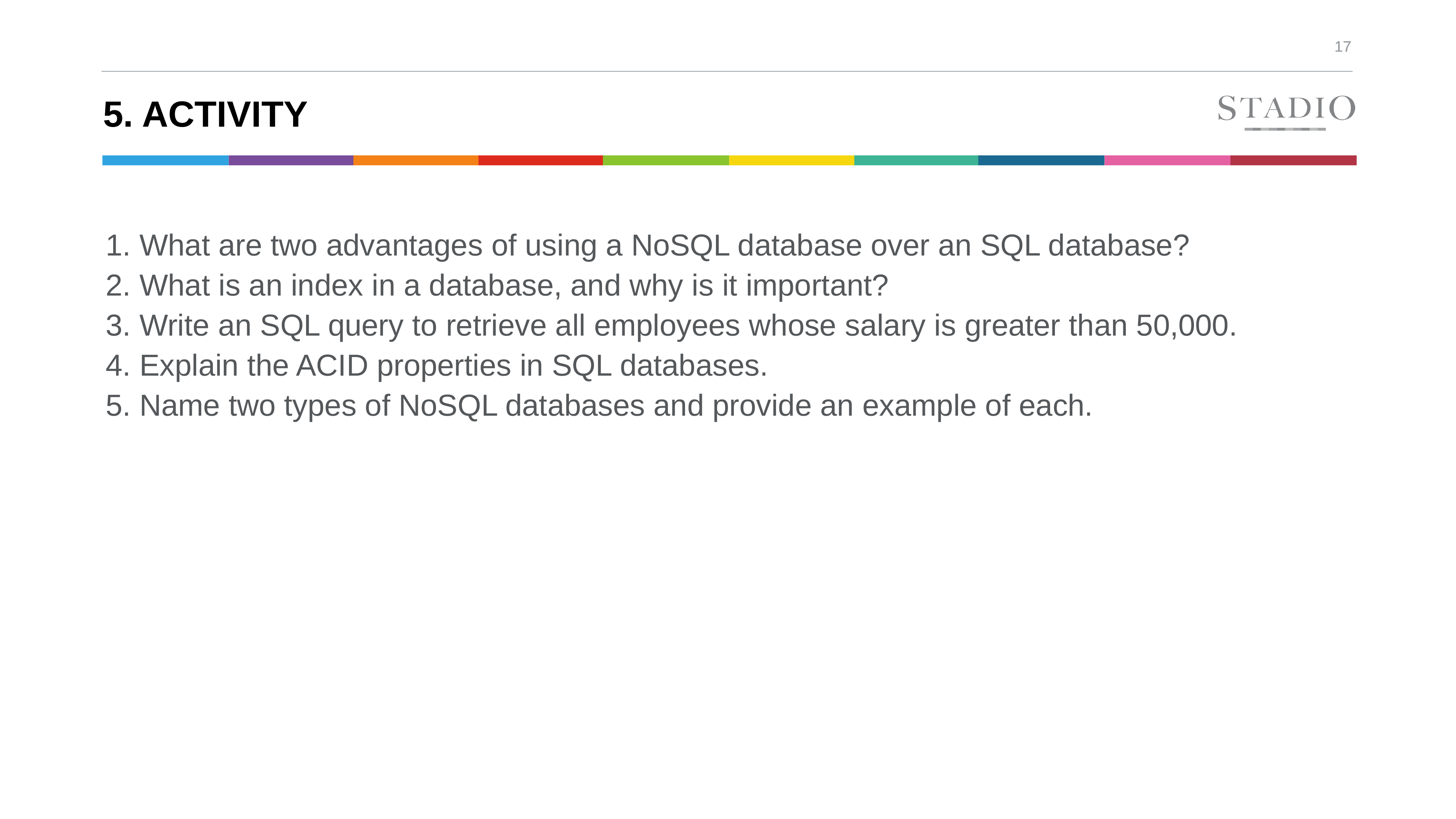

# 5. Activity
1. What are two advantages of using a NoSQL database over an SQL database?
2. What is an index in a database, and why is it important?
3. Write an SQL query to retrieve all employees whose salary is greater than 50,000.
4. Explain the ACID properties in SQL databases.
5. Name two types of NoSQL databases and provide an example of each.